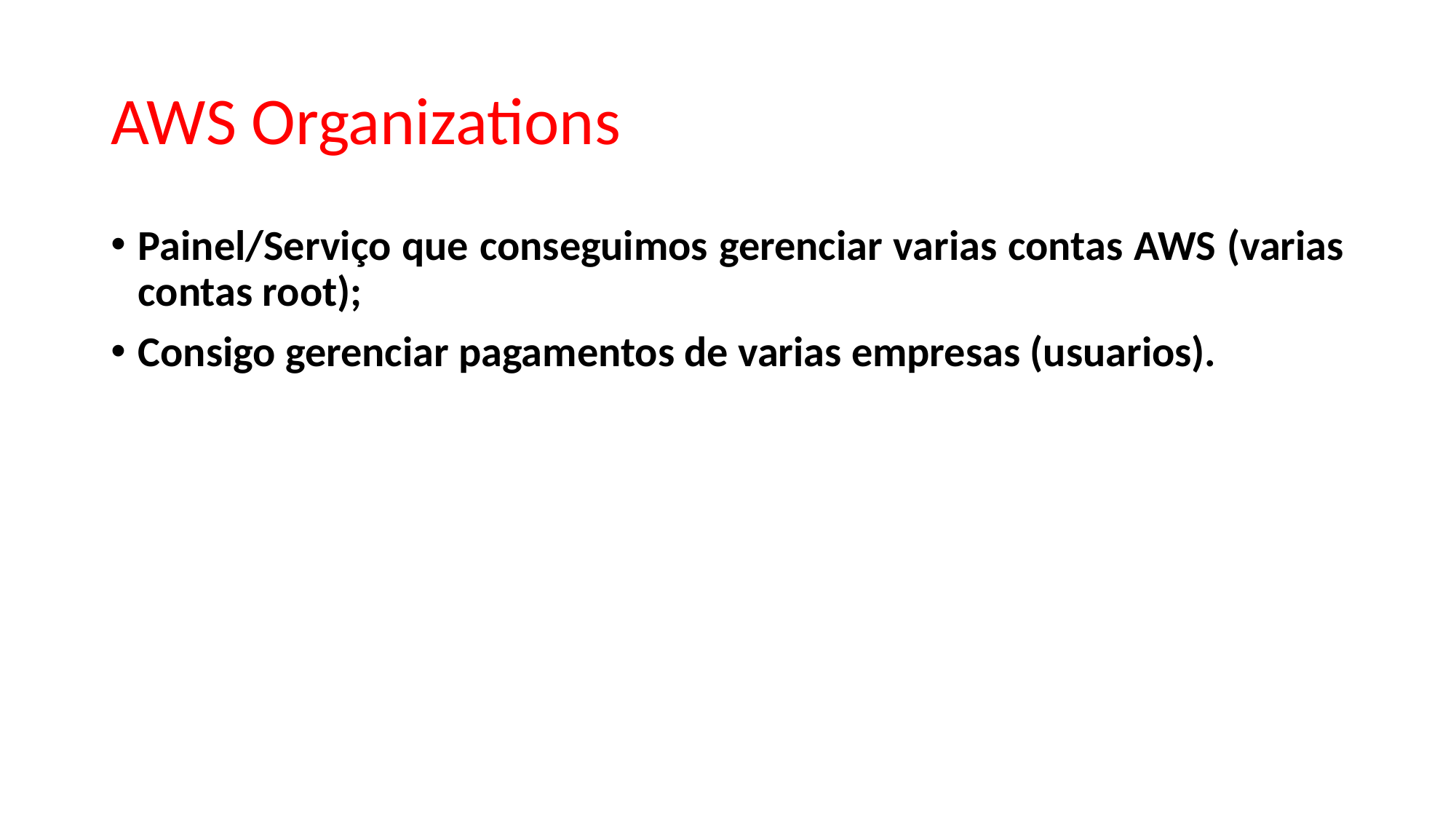

# AWS Organizations
Painel/Serviço que conseguimos gerenciar varias contas AWS (varias contas root);
Consigo gerenciar pagamentos de varias empresas (usuarios).